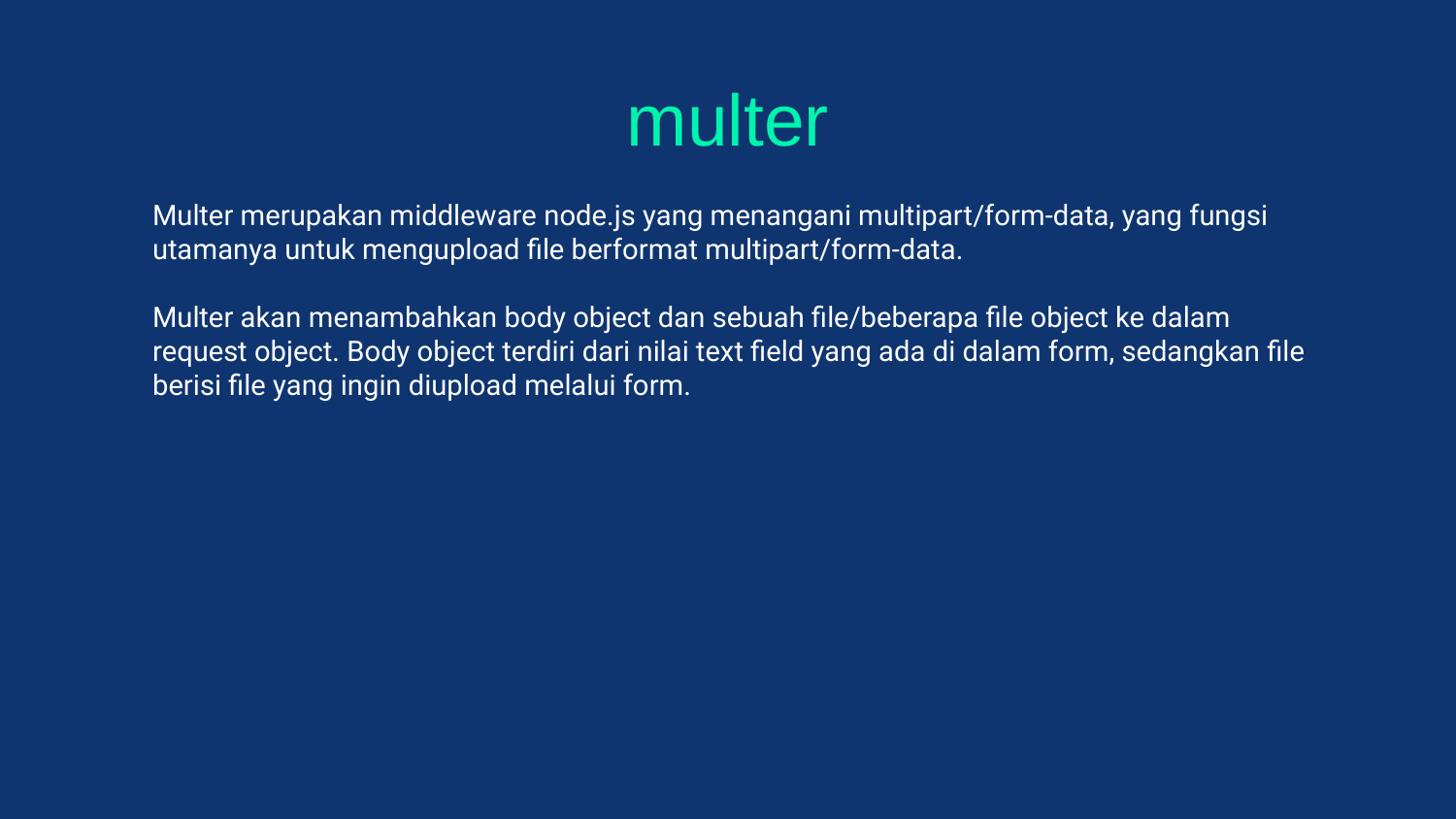

# multer
Multer merupakan middleware node.js yang menangani multipart/form-data, yang fungsi utamanya untuk mengupload file berformat multipart/form-data.

Multer akan menambahkan body object dan sebuah file/beberapa file object ke dalam request object. Body object terdiri dari nilai text field yang ada di dalam form, sedangkan file berisi file yang ingin diupload melalui form.